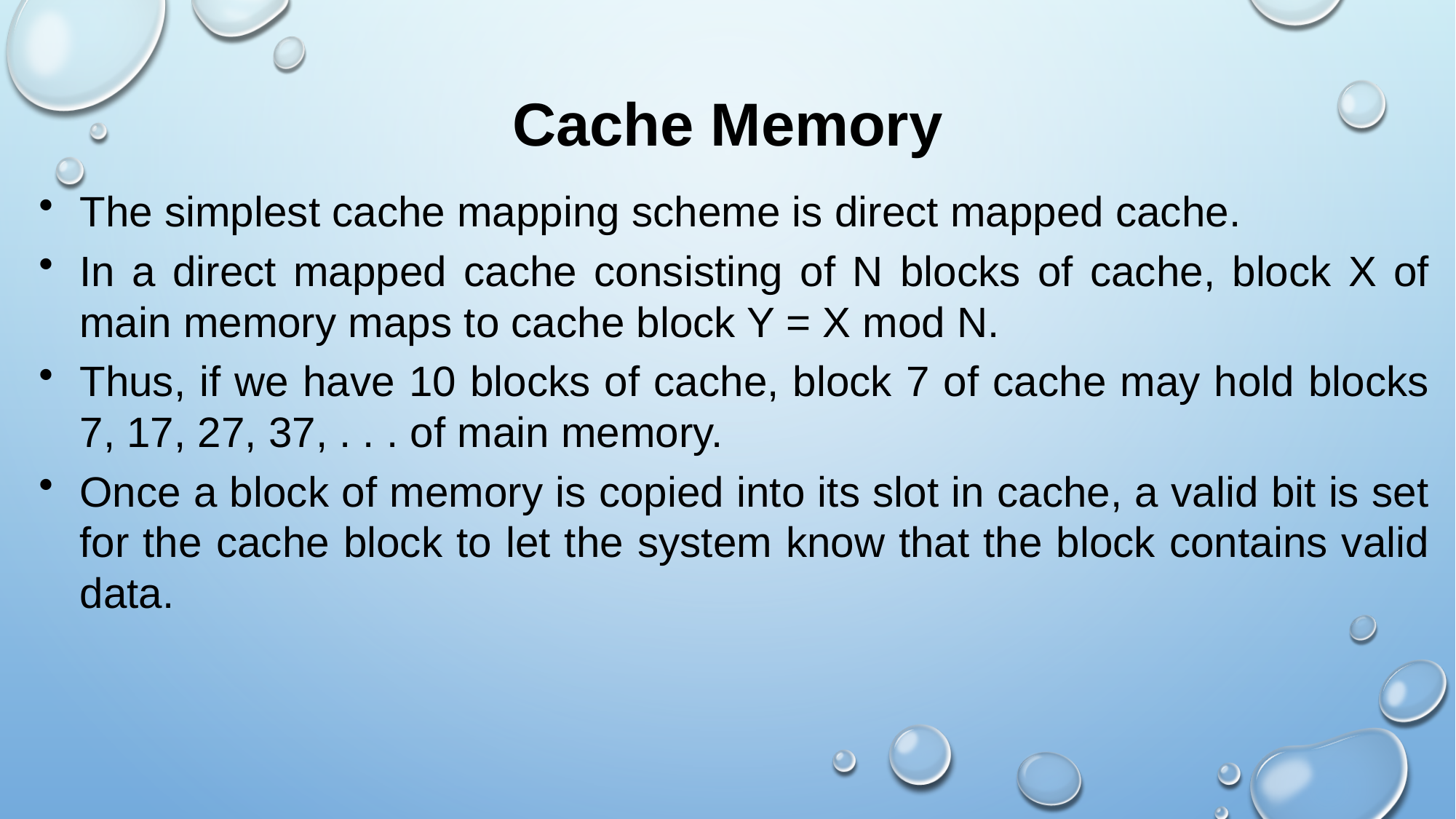

# Cache Memory
The simplest cache mapping scheme is direct mapped cache.
In a direct mapped cache consisting of N blocks of cache, block X of main memory maps to cache block Y = X mod N.
Thus, if we have 10 blocks of cache, block 7 of cache may hold blocks 7, 17, 27, 37, . . . of main memory.
Once a block of memory is copied into its slot in cache, a valid bit is set for the cache block to let the system know that the block contains valid data.